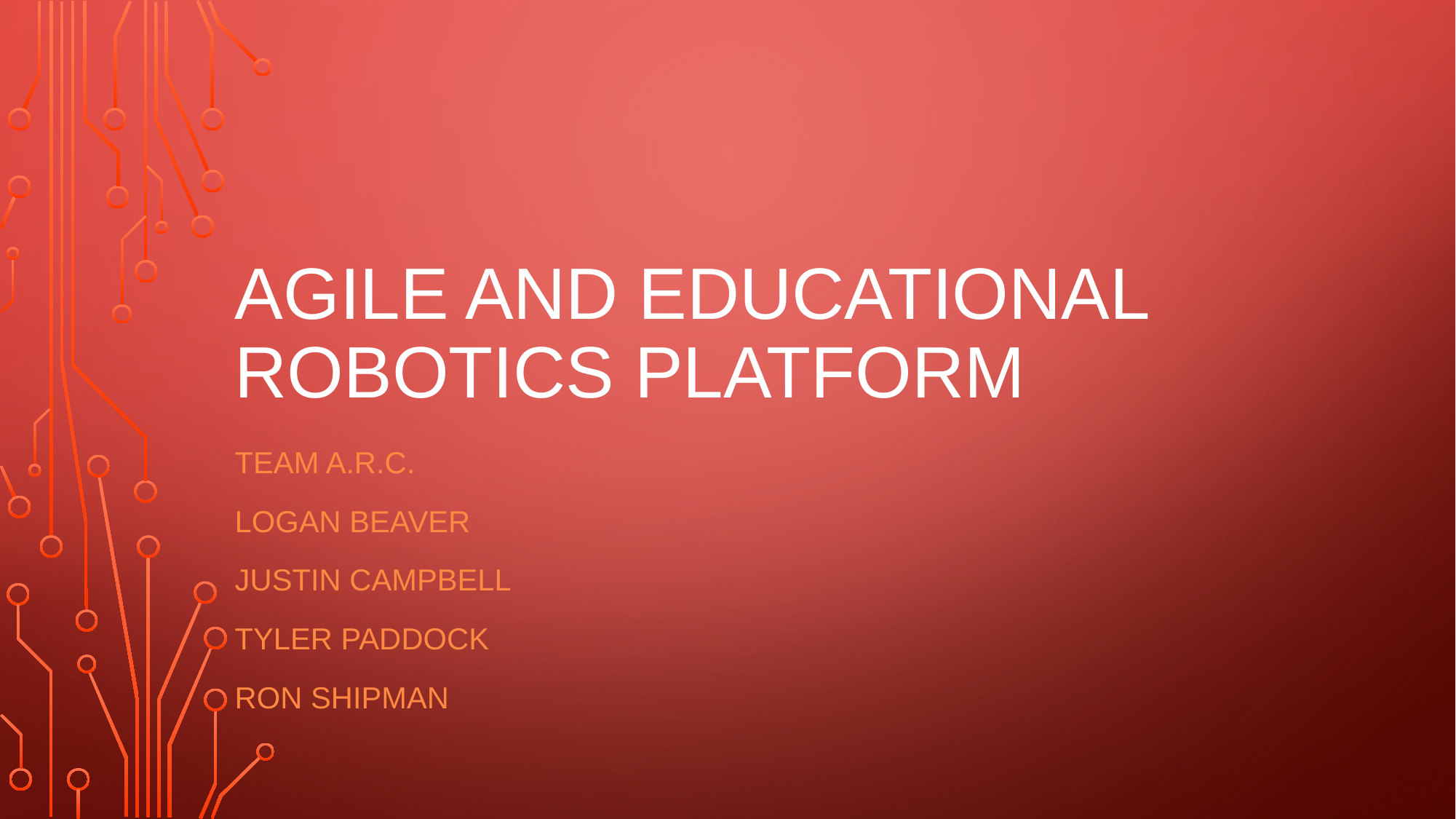

# agile and educational robotics platform
Team A.R.C.
Logan Beaver
Justin Campbell
Tyler Paddock
Ron SHipman